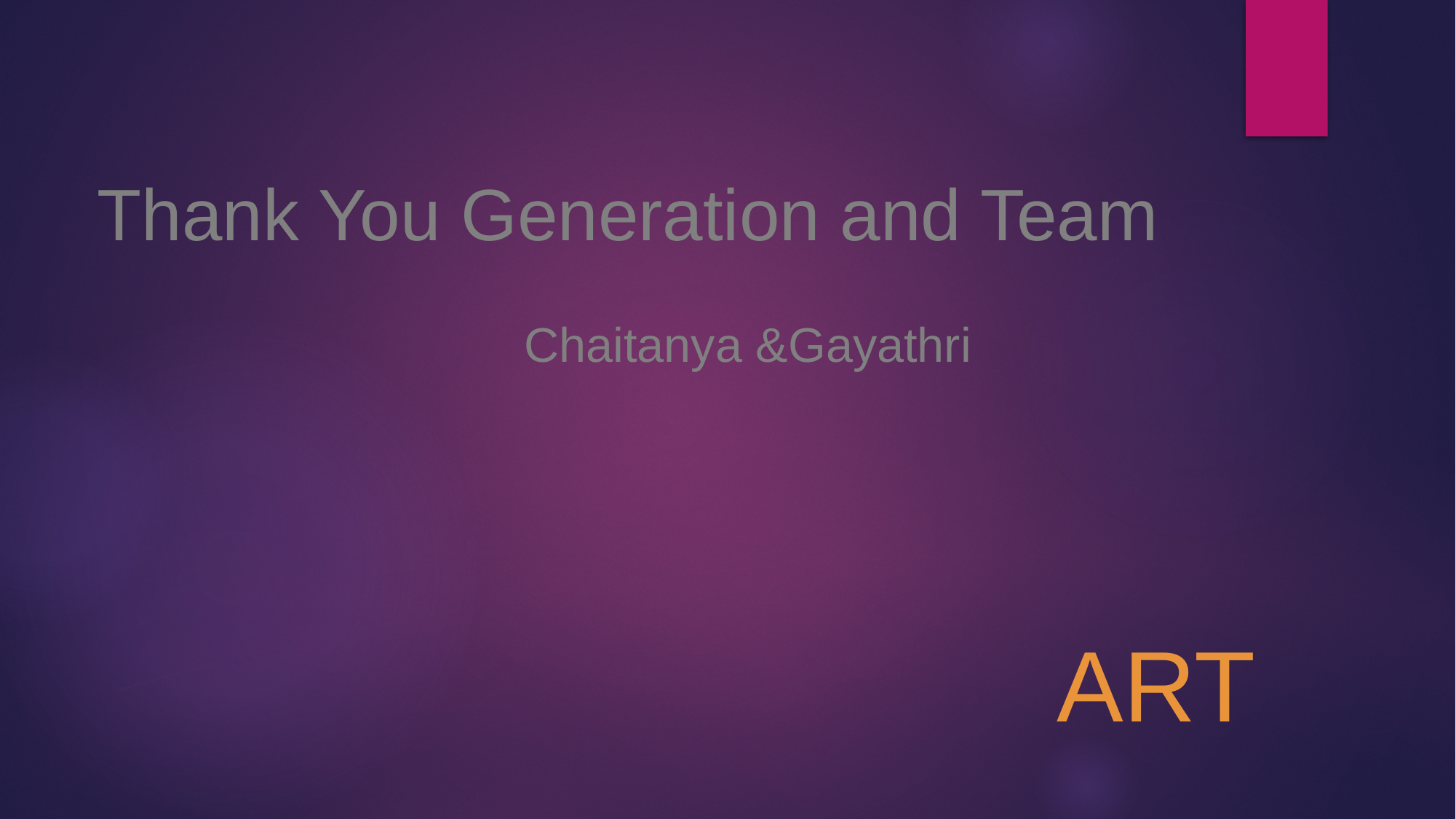

Thank You Generation and Team

   Chaitanya &Gayathri
ART